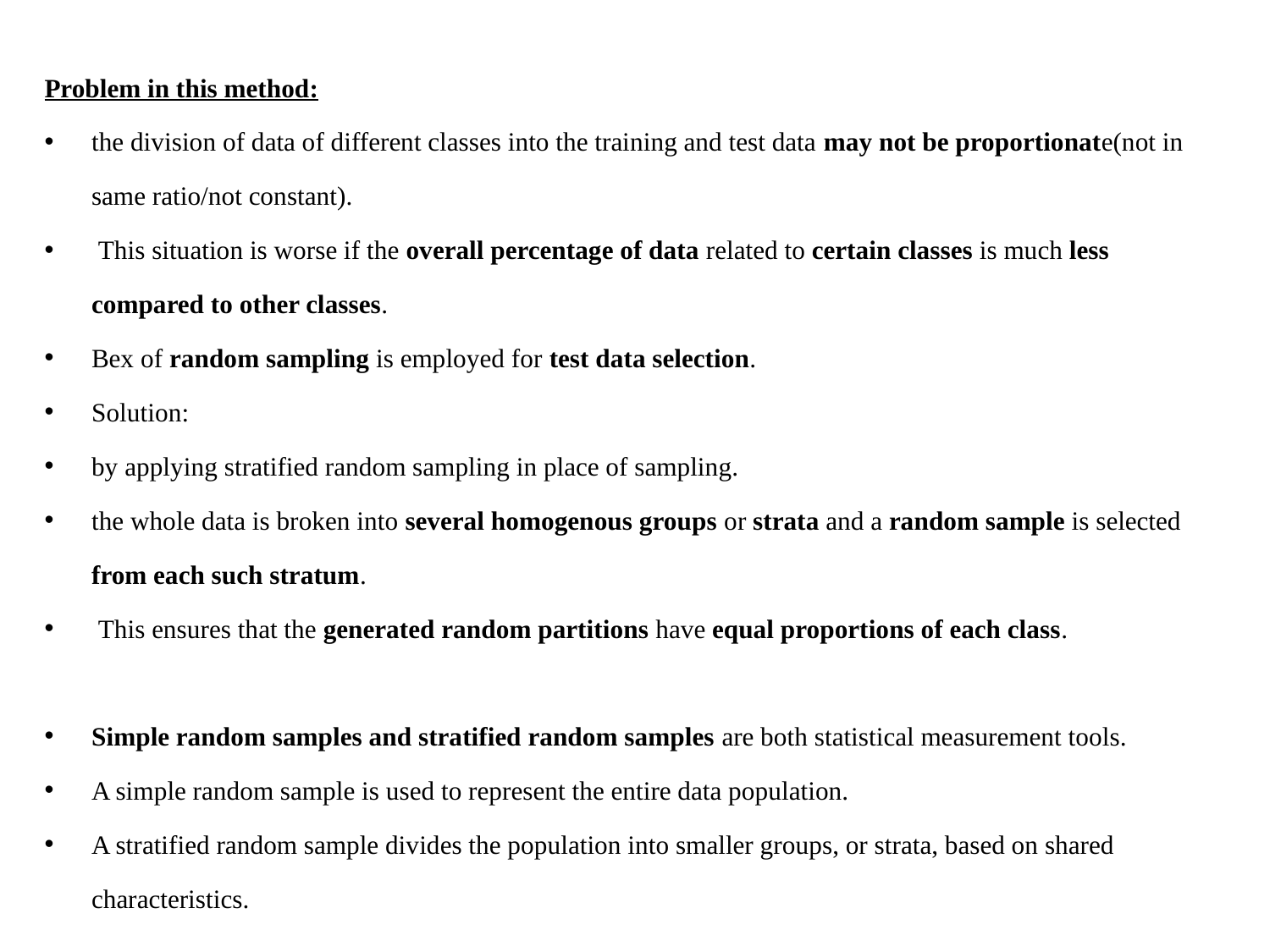

Problem in this method:
the division of data of different classes into the training and test data may not be proportionate(not in same ratio/not constant).
 This situation is worse if the overall percentage of data related to certain classes is much less compared to other classes.
Bex of random sampling is employed for test data selection.
Solution:
by applying stratified random sampling in place of sampling.
the whole data is broken into several homogenous groups or strata and a random sample is selected from each such stratum.
 This ensures that the generated random partitions have equal proportions of each class.

Simple random samples and stratified random samples are both statistical measurement tools.
A simple random sample is used to represent the entire data population.
A stratified random sample divides the population into smaller groups, or strata, based on shared characteristics.